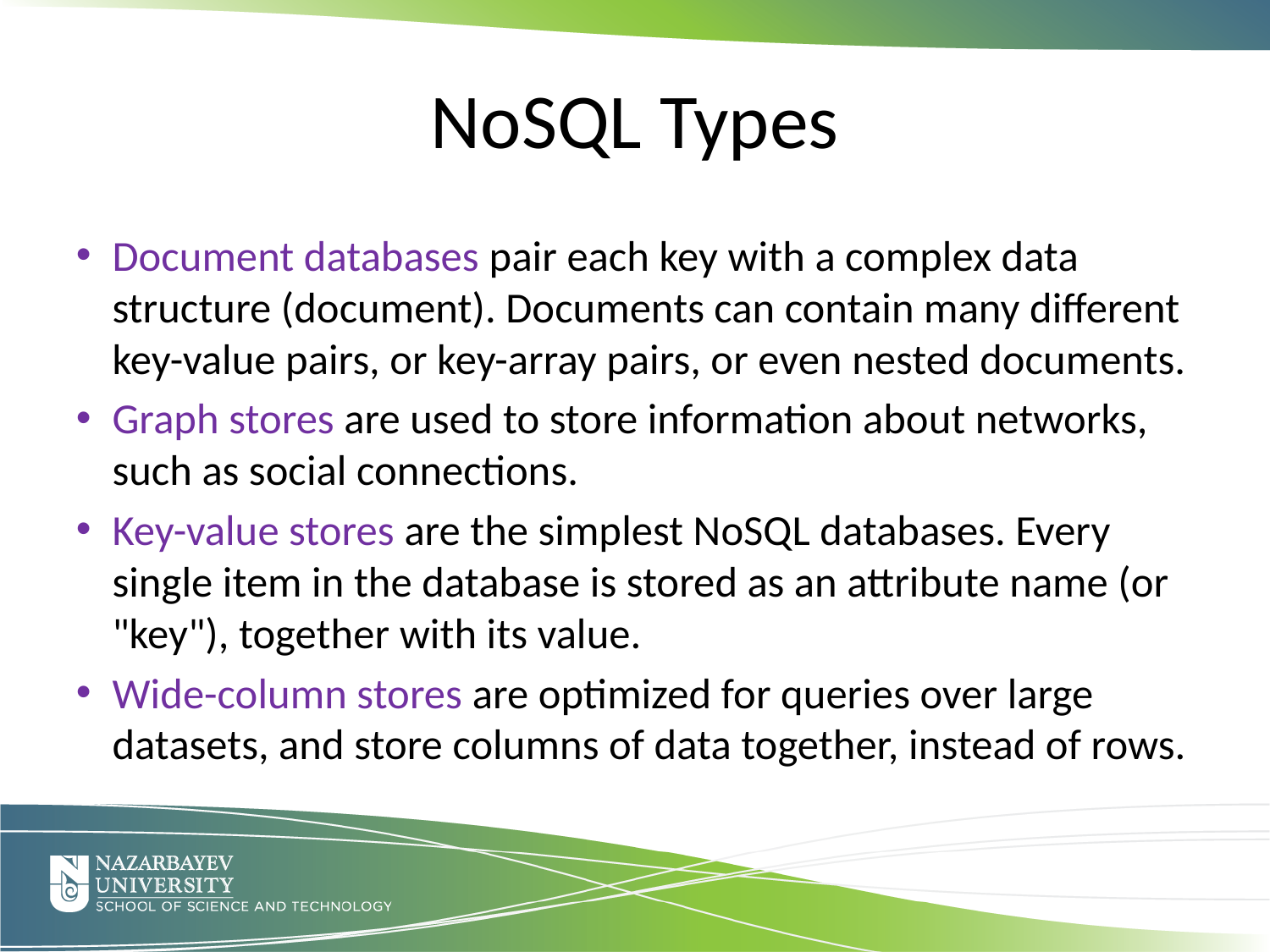

NoSQL Types
Document databases pair each key with a complex data structure (document). Documents can contain many different key-value pairs, or key-array pairs, or even nested documents.
Graph stores are used to store information about networks, such as social connections.
Key-value stores are the simplest NoSQL databases. Every single item in the database is stored as an attribute name (or "key"), together with its value.
Wide-column stores are optimized for queries over large datasets, and store columns of data together, instead of rows.